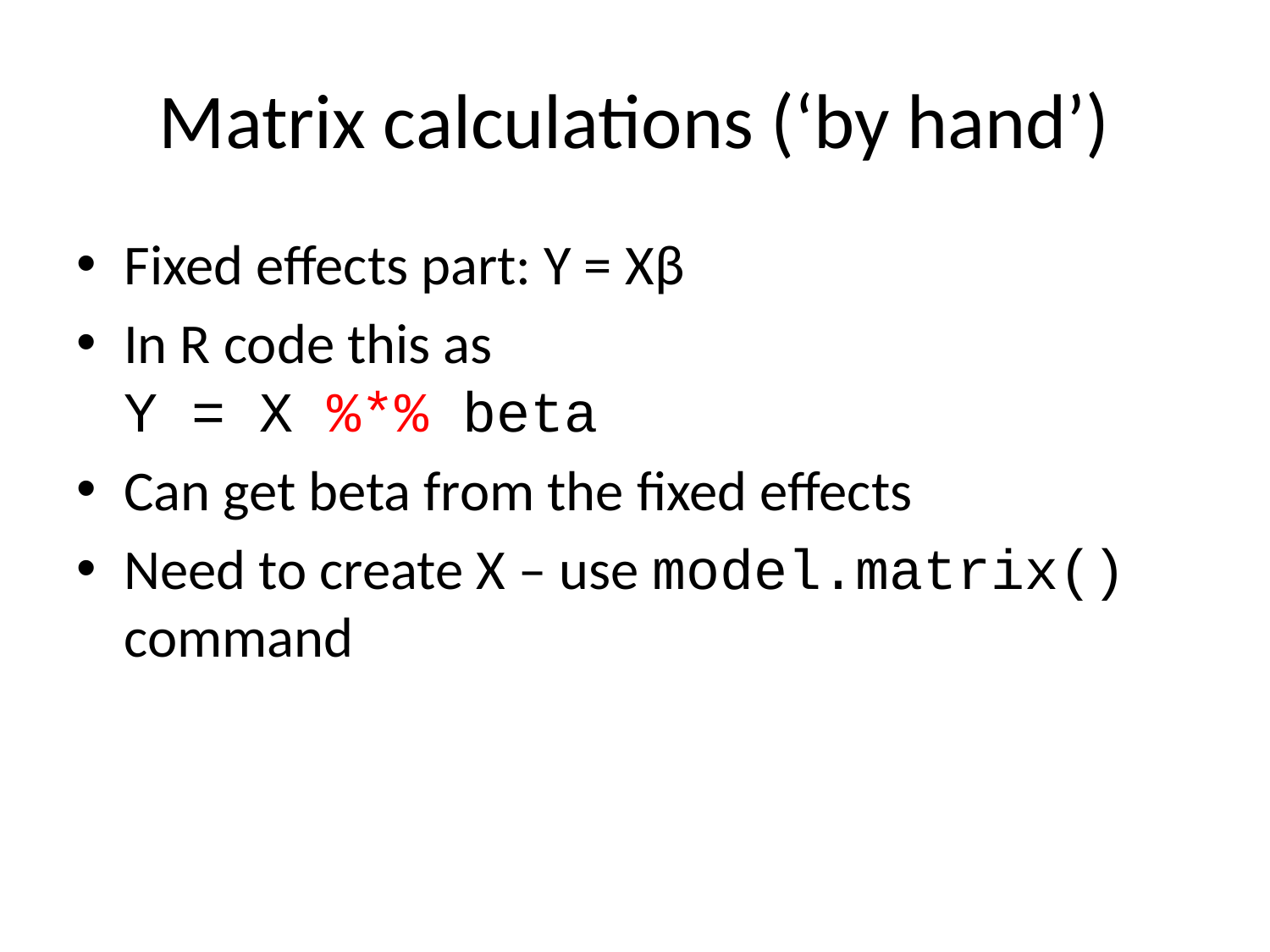

# Matrix calculations (‘by hand’)
Fixed effects part: Y = Xβ
In R code this as
Y = X %*% beta
Can get beta from the fixed effects
Need to create X – use model.matrix() command